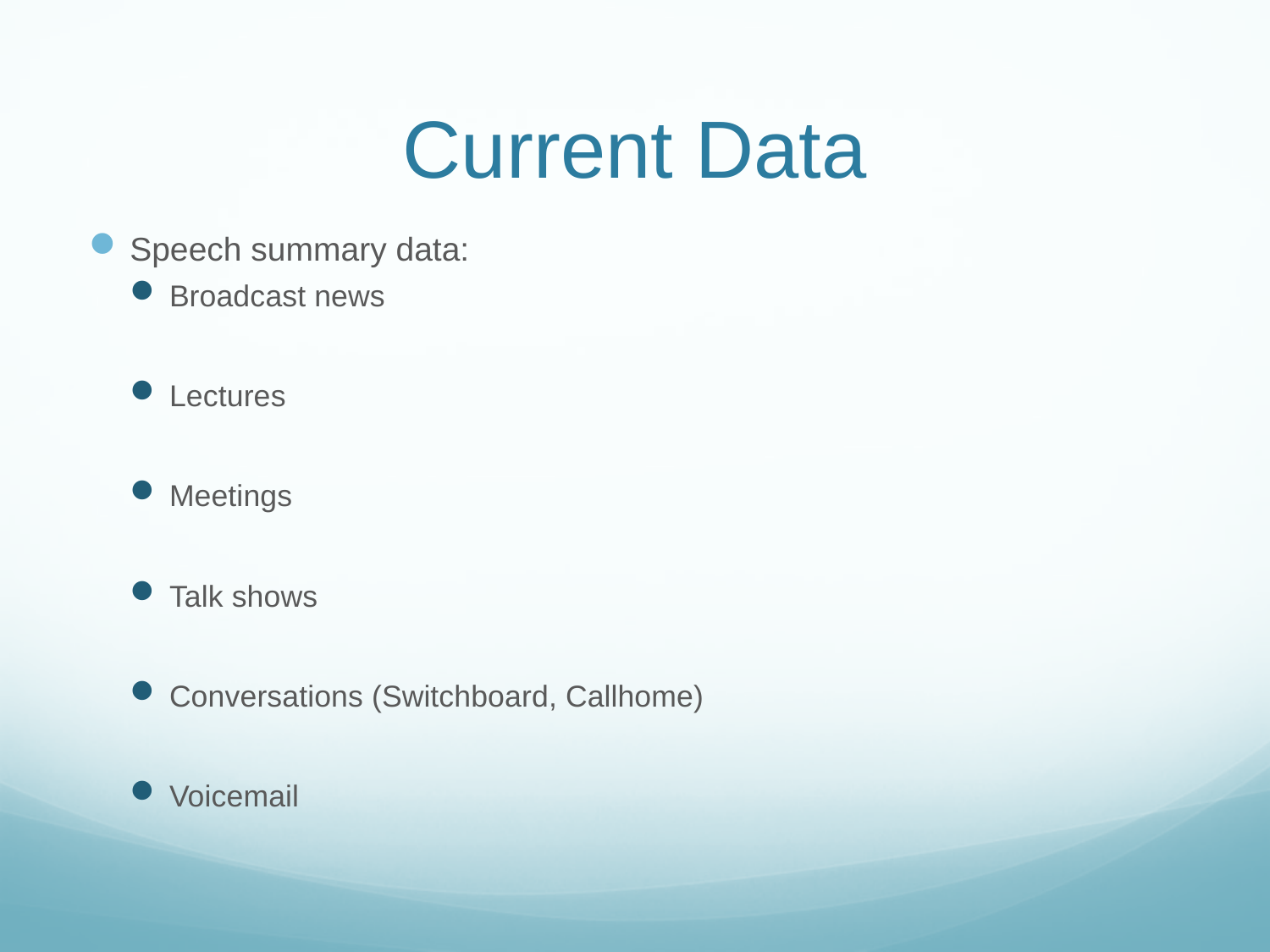

# Current Data
Speech summary data:
Broadcast news

Lectures

Meetings

Talk shows

Conversations (Switchboard, Callhome)

Voicemail